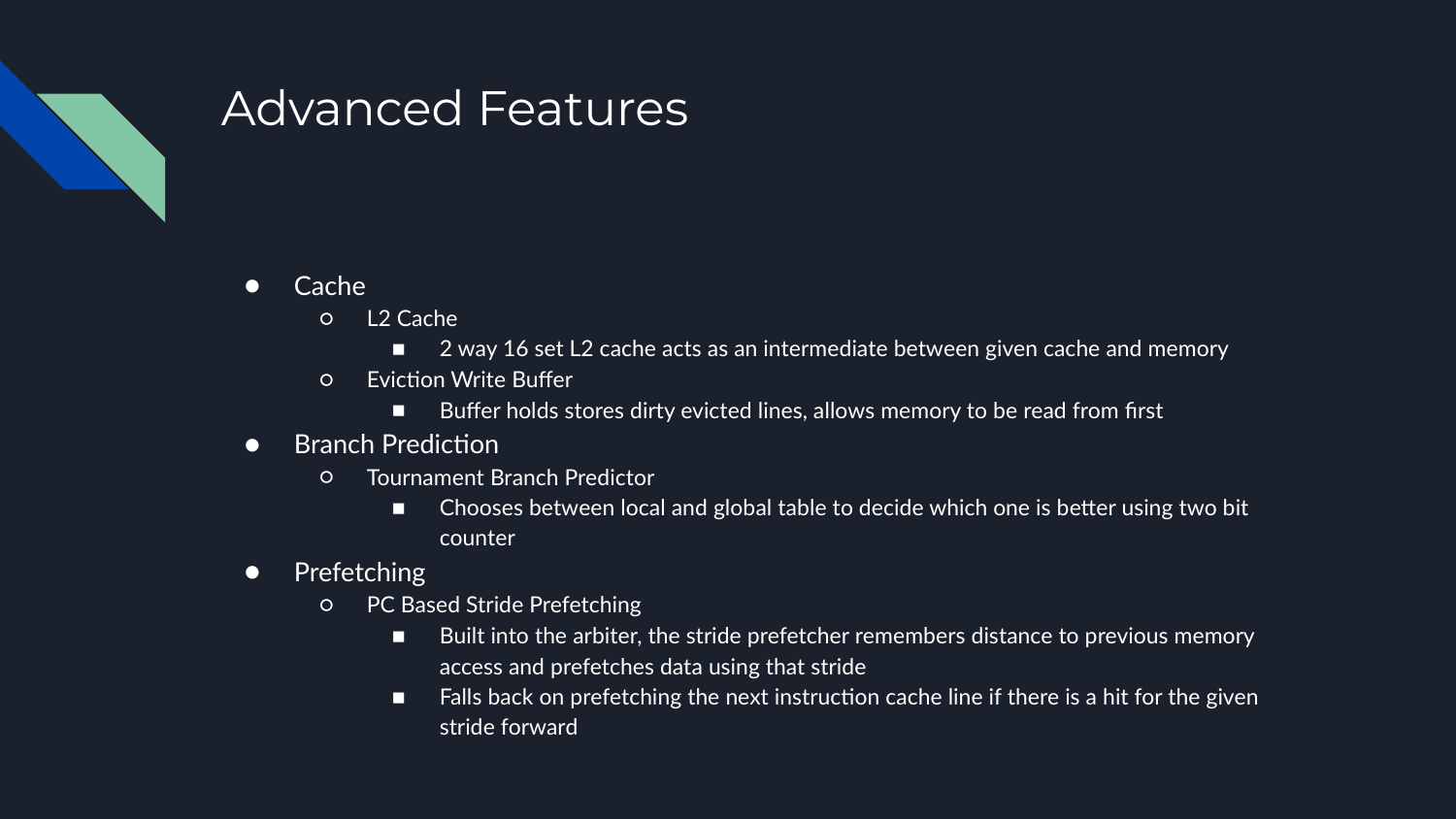

# Advanced Features
Cache
L2 Cache
2 way 16 set L2 cache acts as an intermediate between given cache and memory
Eviction Write Buffer
Buffer holds stores dirty evicted lines, allows memory to be read from first
Branch Prediction
Tournament Branch Predictor
Chooses between local and global table to decide which one is better using two bit counter
Prefetching
PC Based Stride Prefetching
Built into the arbiter, the stride prefetcher remembers distance to previous memory access and prefetches data using that stride
Falls back on prefetching the next instruction cache line if there is a hit for the given stride forward